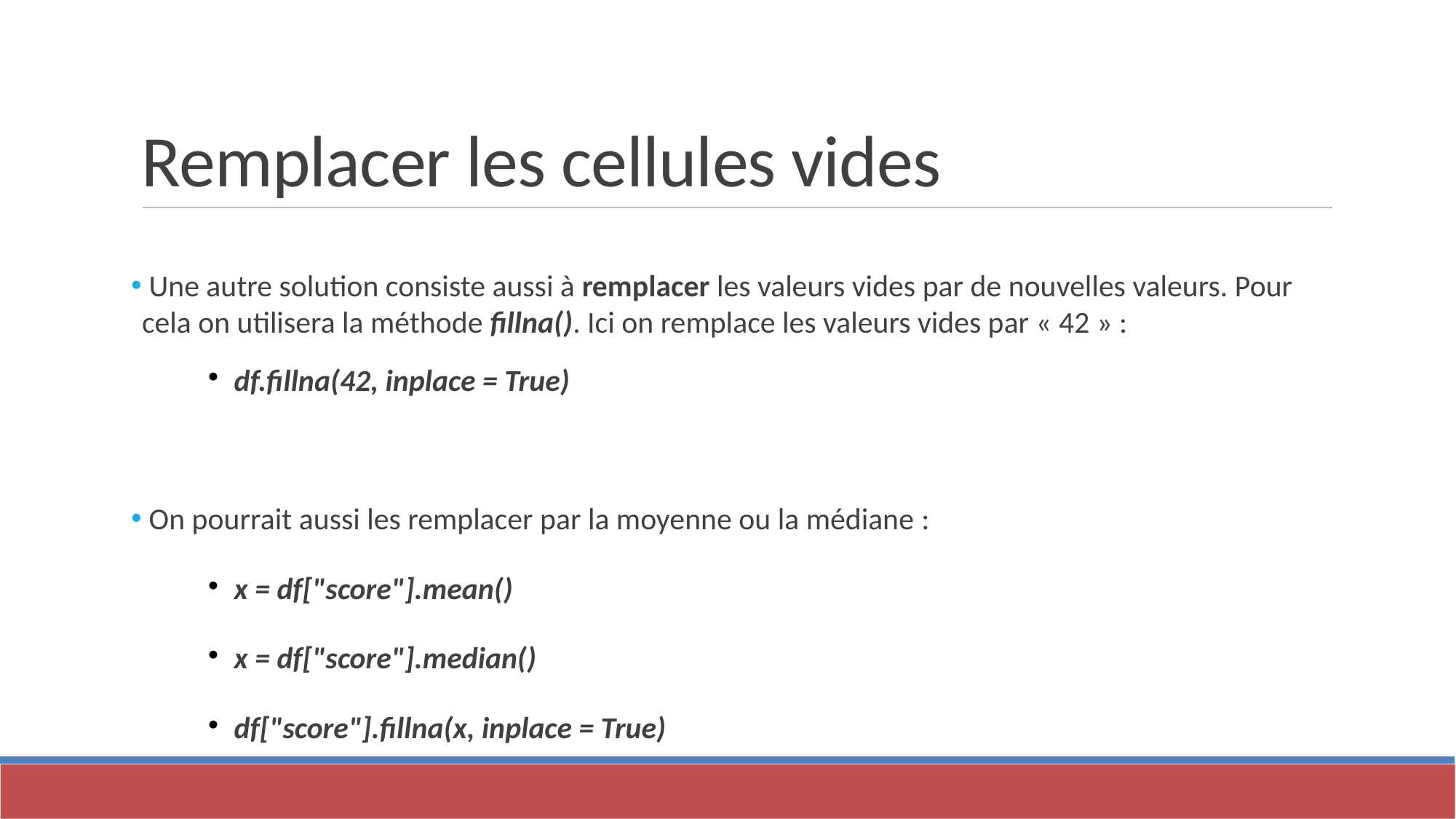

Remplacer les cellules vides

 Une autre solution consiste aussi à remplacer les valeurs vides par de nouvelles valeurs. Pour cela on utilisera la méthode fillna(). Ici on remplace les valeurs vides par « 42 » :
df.fillna(42, inplace = True)

 On pourrait aussi les remplacer par la moyenne ou la médiane :
x = df["score"].mean()
x = df["score"].median()
df["score"].fillna(x, inplace = True)